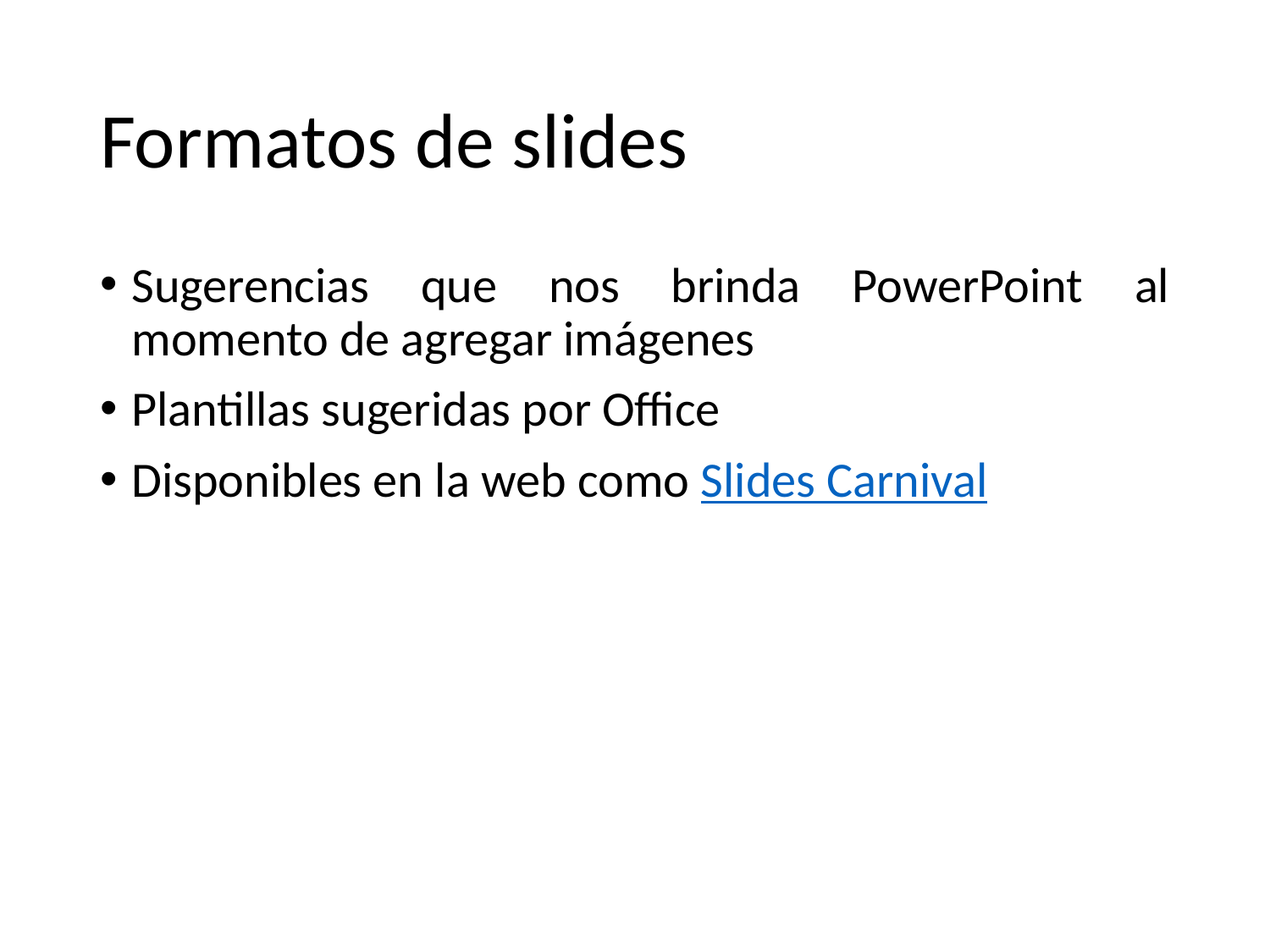

# Formatos de slides
Sugerencias que nos brinda PowerPoint al momento de agregar imágenes
Plantillas sugeridas por Office
Disponibles en la web como Slides Carnival